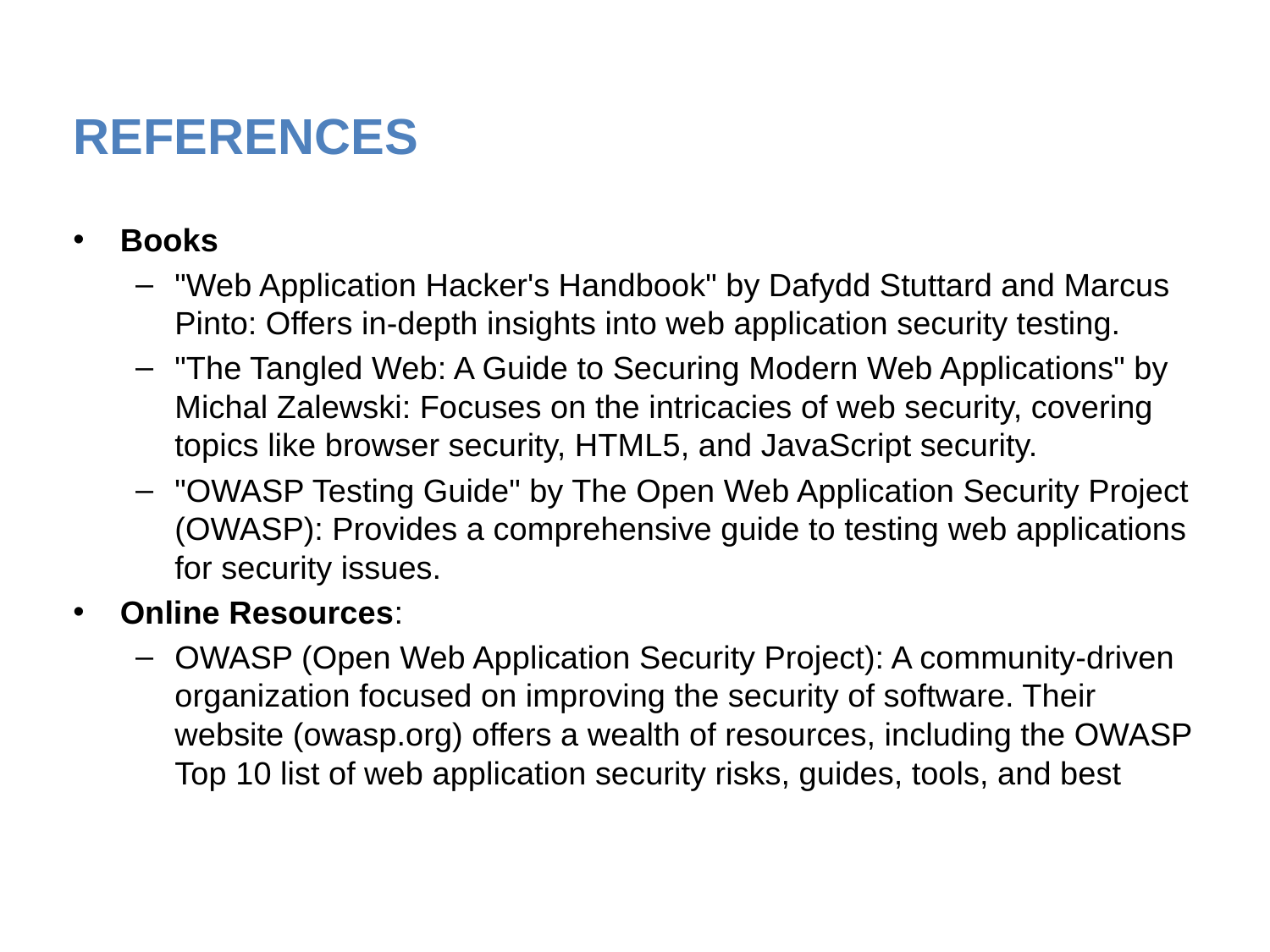

# REFERENCES
Books
"Web Application Hacker's Handbook" by Dafydd Stuttard and Marcus Pinto: Offers in-depth insights into web application security testing.
"The Tangled Web: A Guide to Securing Modern Web Applications" by Michal Zalewski: Focuses on the intricacies of web security, covering topics like browser security, HTML5, and JavaScript security.
"OWASP Testing Guide" by The Open Web Application Security Project (OWASP): Provides a comprehensive guide to testing web applications for security issues.
Online Resources:
OWASP (Open Web Application Security Project): A community-driven organization focused on improving the security of software. Their website (owasp.org) offers a wealth of resources, including the OWASP Top 10 list of web application security risks, guides, tools, and best